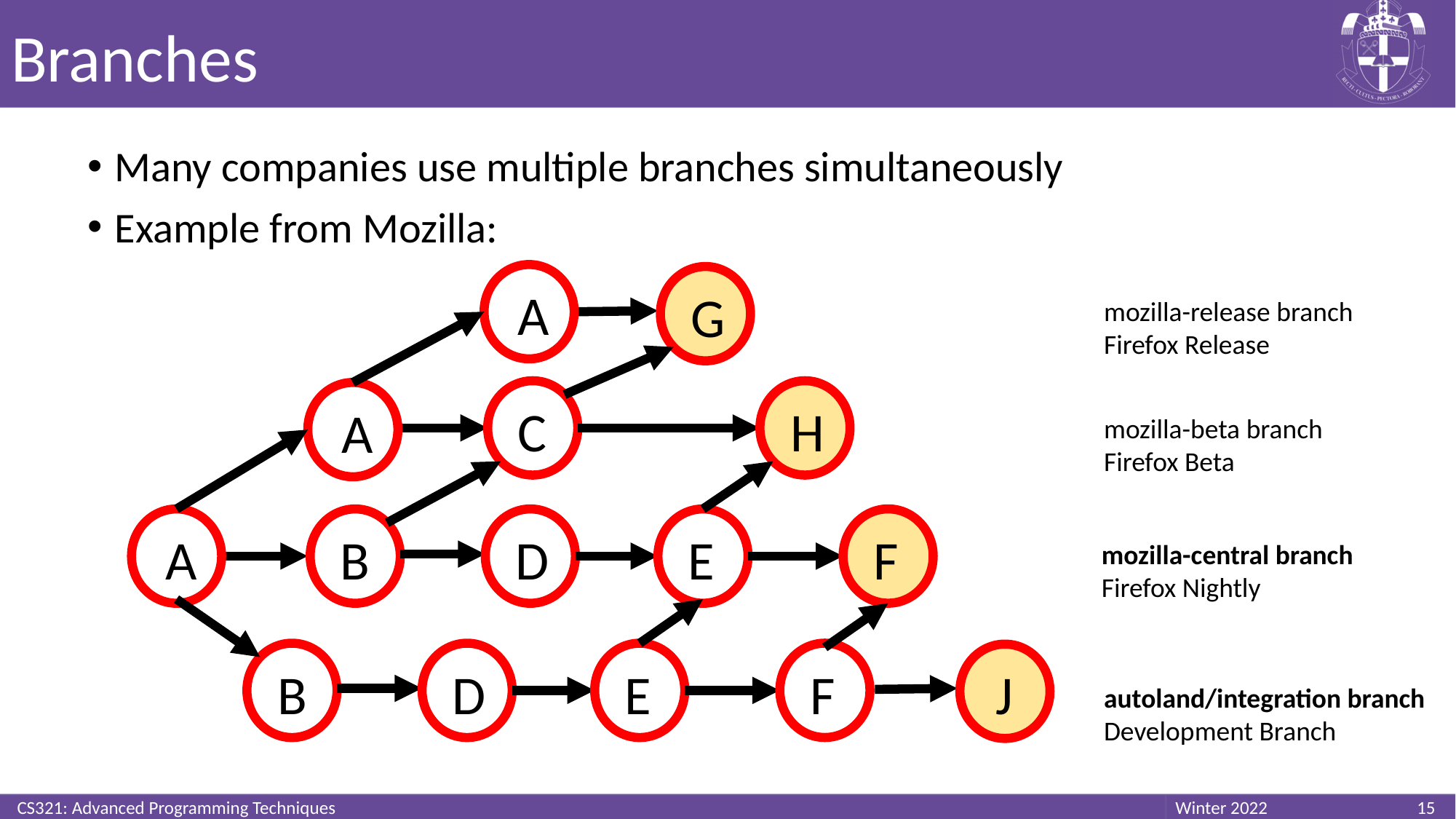

# Branches
Many companies use multiple branches simultaneously
Example from Mozilla:

G
A
mozilla-release branch
Firefox Release

C

H

A
mozilla-beta branch
Firefox Beta

E

F
D
A
B
mozilla-central branch
Firefox Nightly

E

F
D
B

J
autoland/integration branch
Development Branch
CS321: Advanced Programming Techniques
15
Winter 2022